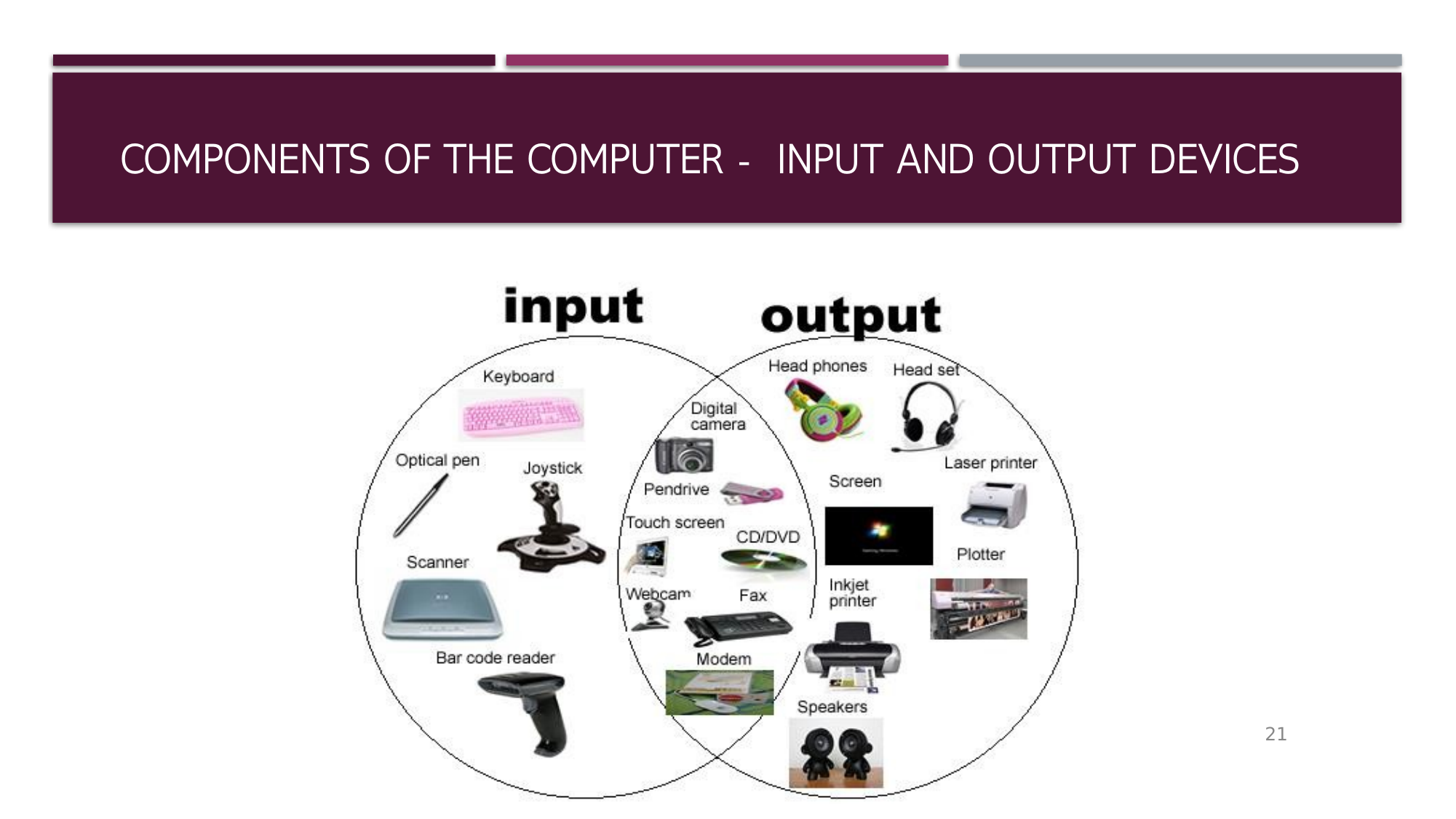

# Components of the Computer -  Input and output devices

21